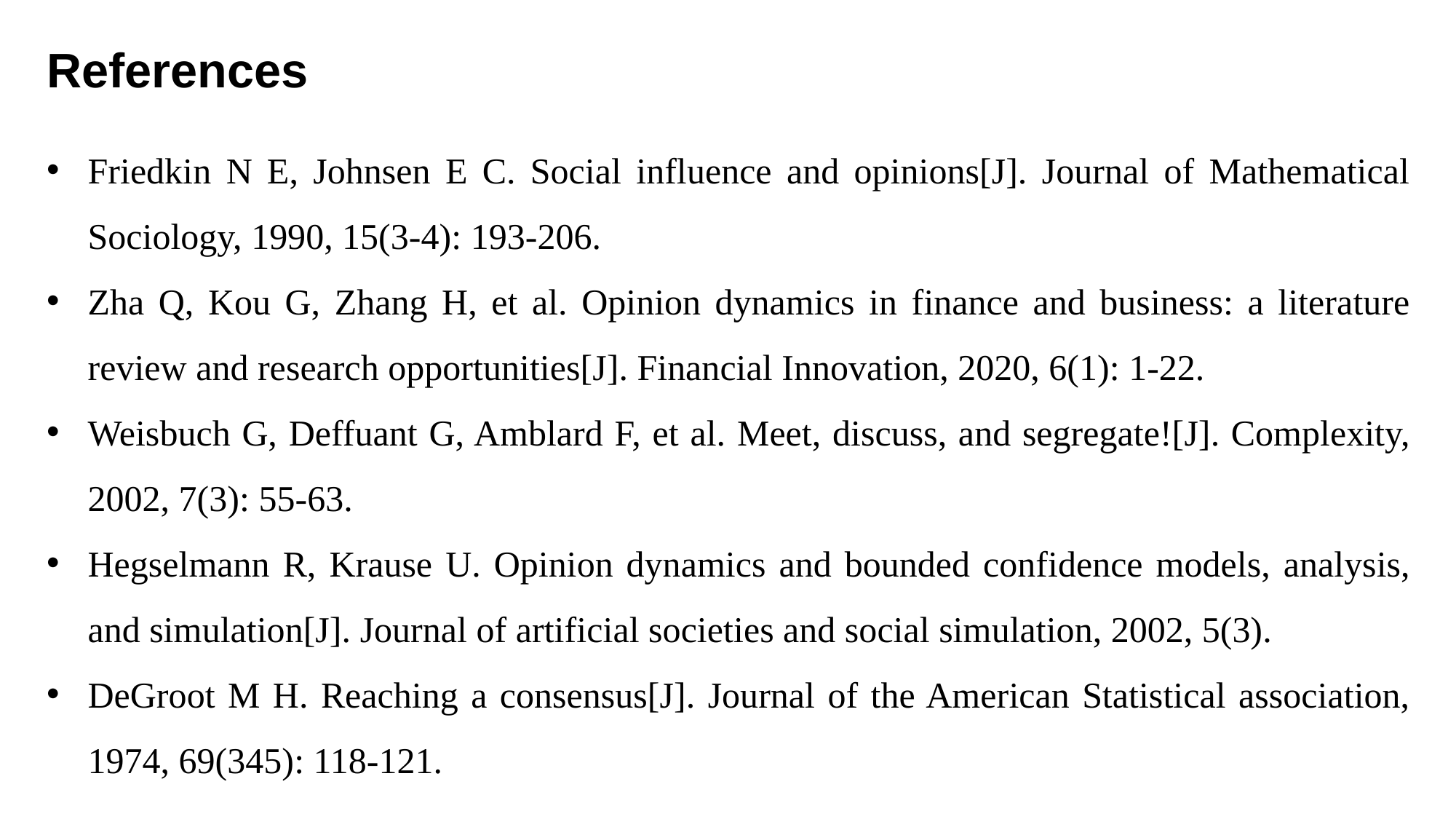

References
Friedkin N E, Johnsen E C. Social influence and opinions[J]. Journal of Mathematical Sociology, 1990, 15(3-4): 193-206.
Zha Q, Kou G, Zhang H, et al. Opinion dynamics in finance and business: a literature review and research opportunities[J]. Financial Innovation, 2020, 6(1): 1-22.
Weisbuch G, Deffuant G, Amblard F, et al. Meet, discuss, and segregate![J]. Complexity, 2002, 7(3): 55-63.
Hegselmann R, Krause U. Opinion dynamics and bounded confidence models, analysis, and simulation[J]. Journal of artificial societies and social simulation, 2002, 5(3).
DeGroot M H. Reaching a consensus[J]. Journal of the American Statistical association, 1974, 69(345): 118-121.